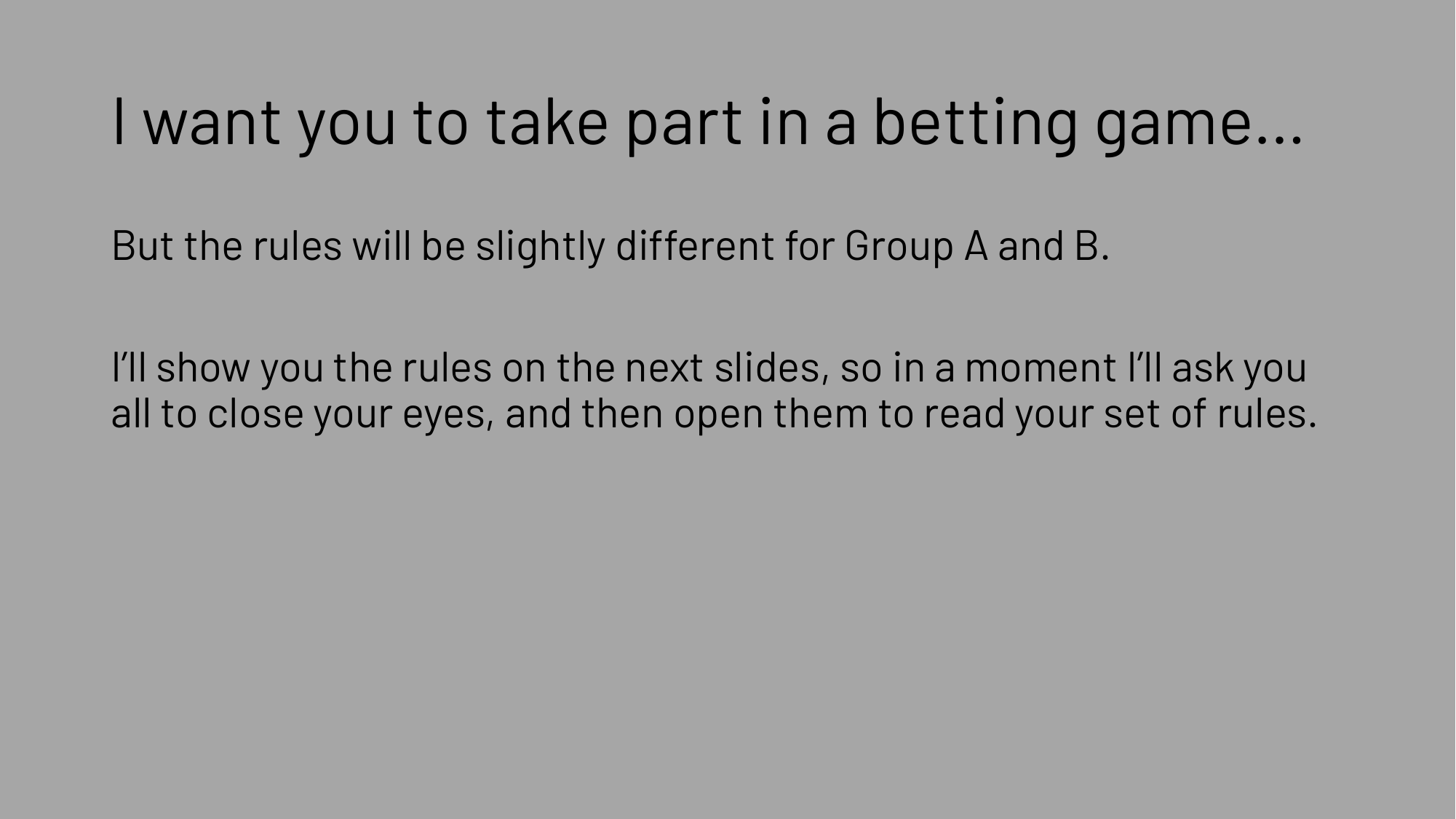

# I want you to take part in a betting game…
But the rules will be slightly different for Group A and B.

I’ll show you the rules on the next slides, so in a moment I’ll ask you all to close your eyes, and then open them to read your set of rules.